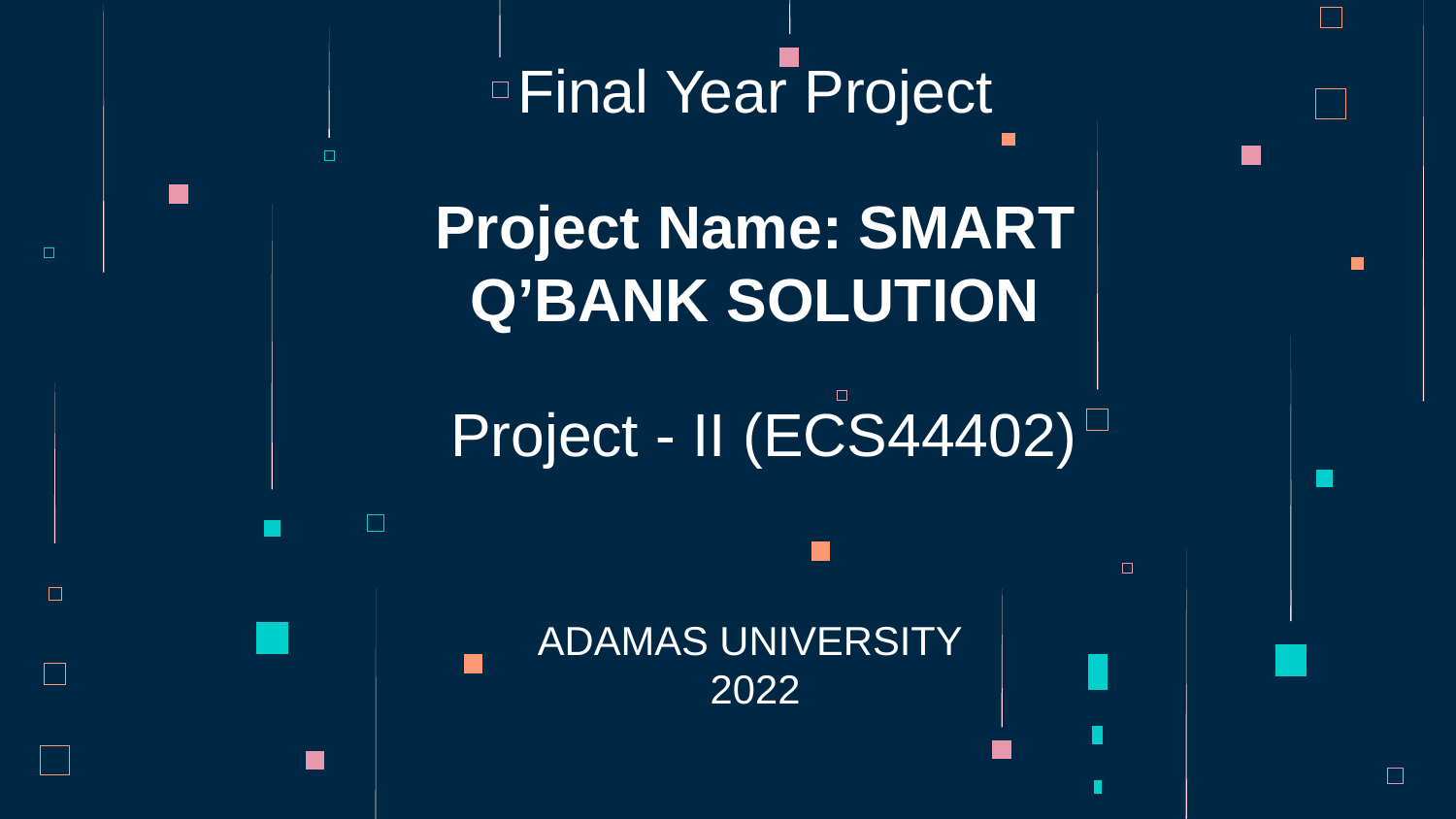

# Final Year Project

Project Name: SMART Q’BANK SOLUTION

 Project - II (ECS44402)

ADAMAS UNIVERSITY
2022